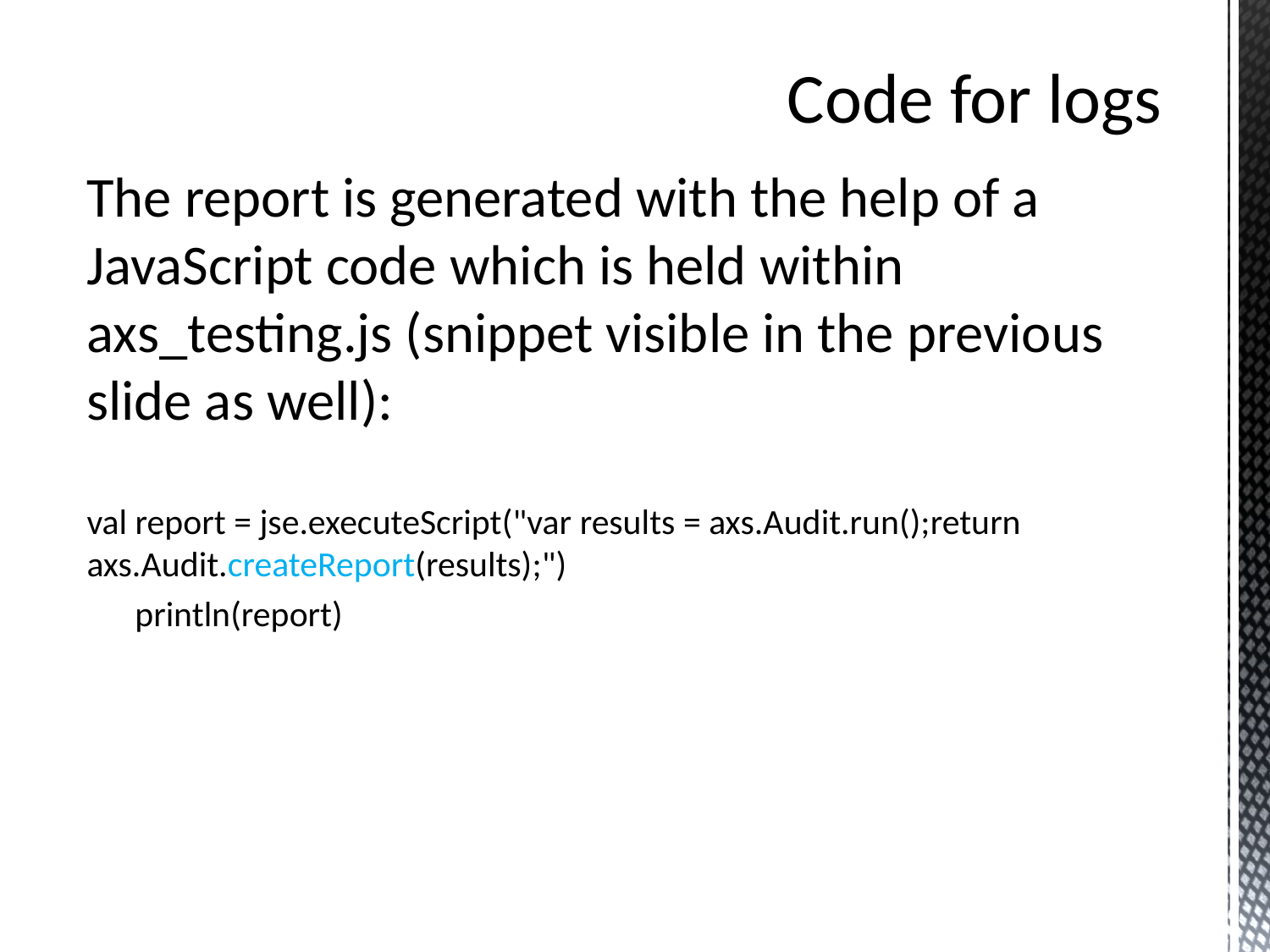

# Code for logs
The report is generated with the help of a JavaScript code which is held within axs_testing.js (snippet visible in the previous slide as well):
val report = jse.executeScript("var results = axs.Audit.run();return axs.Audit.createReport(results);")
      println(report)